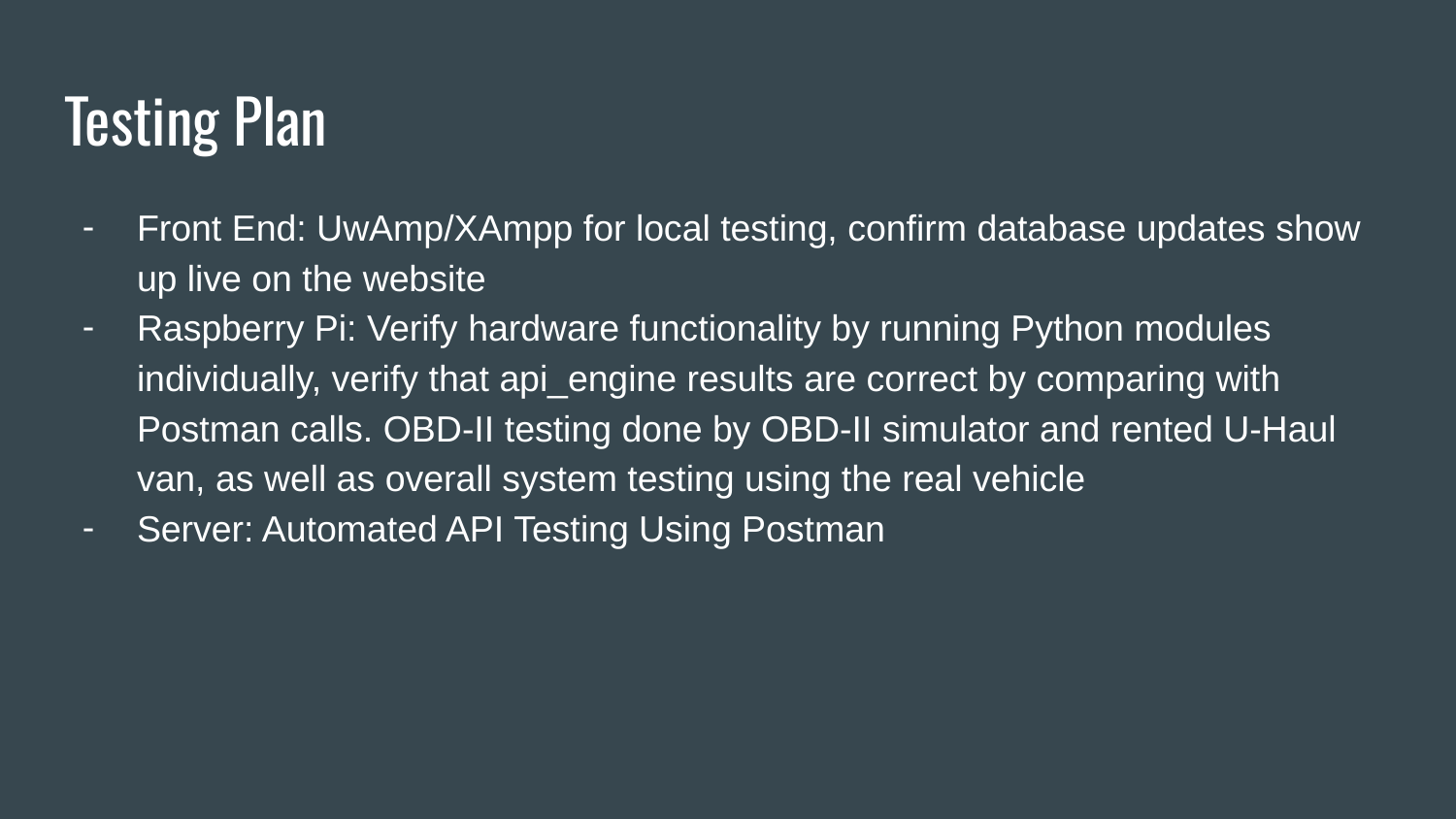

# Testing Plan
Front End: UwAmp/XAmpp for local testing, confirm database updates show up live on the website
Raspberry Pi: Verify hardware functionality by running Python modules individually, verify that api_engine results are correct by comparing with Postman calls. OBD-II testing done by OBD-II simulator and rented U-Haul van, as well as overall system testing using the real vehicle
Server: Automated API Testing Using Postman